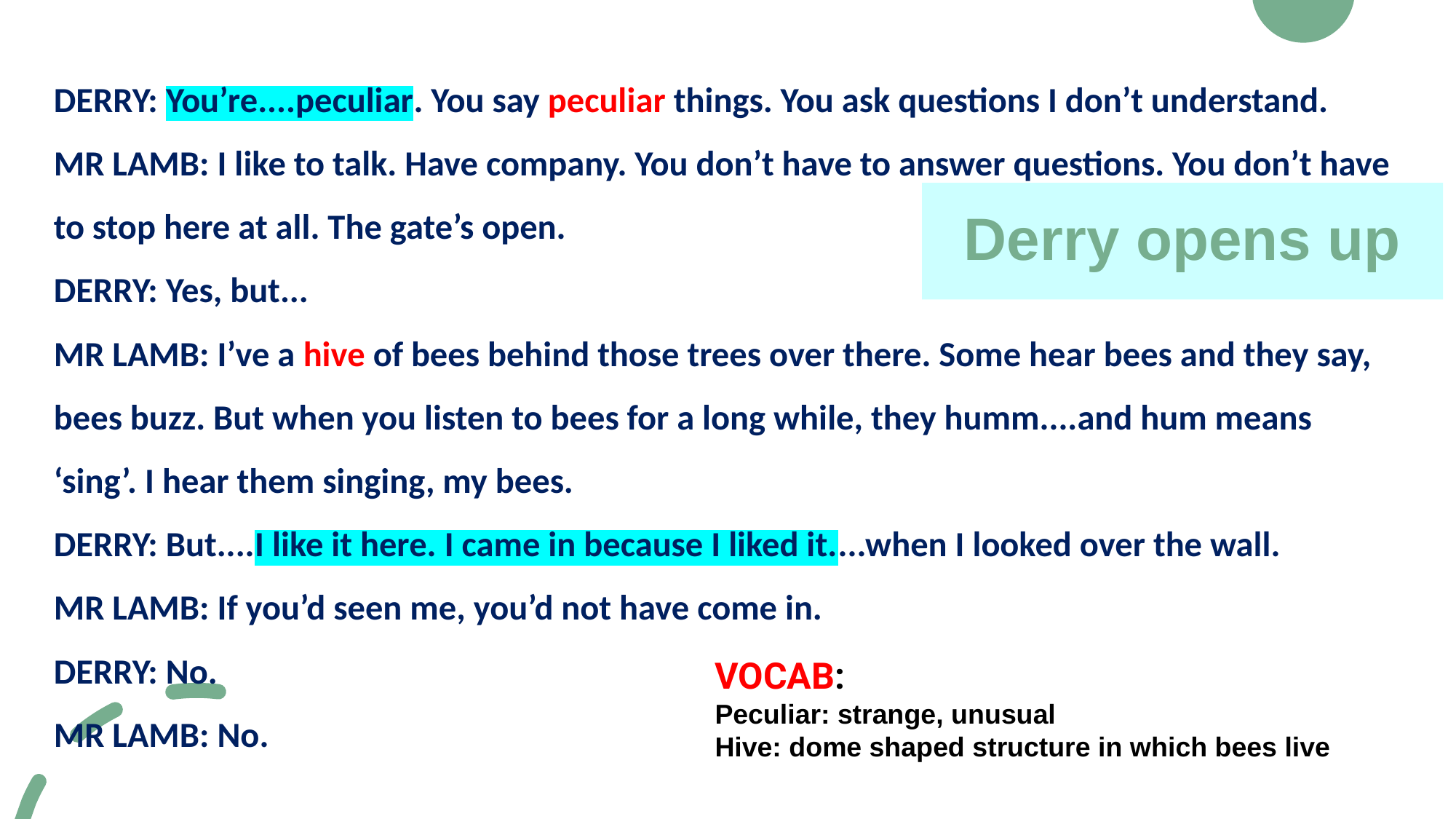

DERRY: You’re....peculiar. You say peculiar things. You ask questions I don’t understand.
MR LAMB: I like to talk. Have company. You don’t have to answer questions. You don’t have to stop here at all. The gate’s open.
DERRY: Yes, but...
MR LAMB: I’ve a hive of bees behind those trees over there. Some hear bees and they say, bees buzz. But when you listen to bees for a long while, they humm....and hum means ‘sing’. I hear them singing, my bees.
DERRY: But....I like it here. I came in because I liked it....when I looked over the wall.
MR LAMB: If you’d seen me, you’d not have come in.
DERRY: No.
MR LAMB: No.
# Derry opens up
VOCAB:
Peculiar: strange, unusual
Hive: dome shaped structure in which bees live